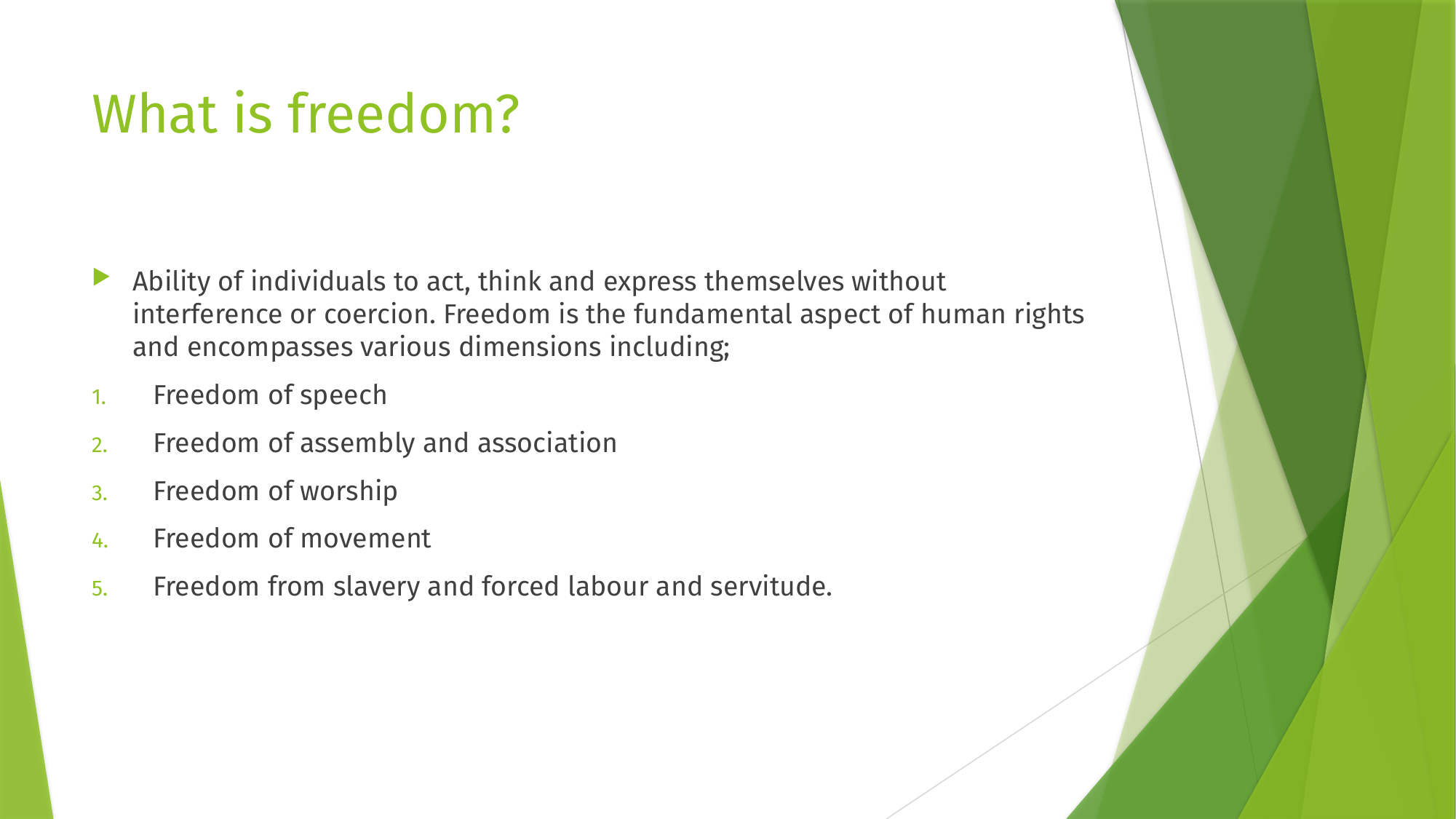

# What is freedom?
Ability of individuals to act, think and express themselves without interference or coercion. Freedom is the fundamental aspect of human rights and encompasses various dimensions including;
Freedom of speech
Freedom of assembly and association
Freedom of worship
Freedom of movement
Freedom from slavery and forced labour and servitude.